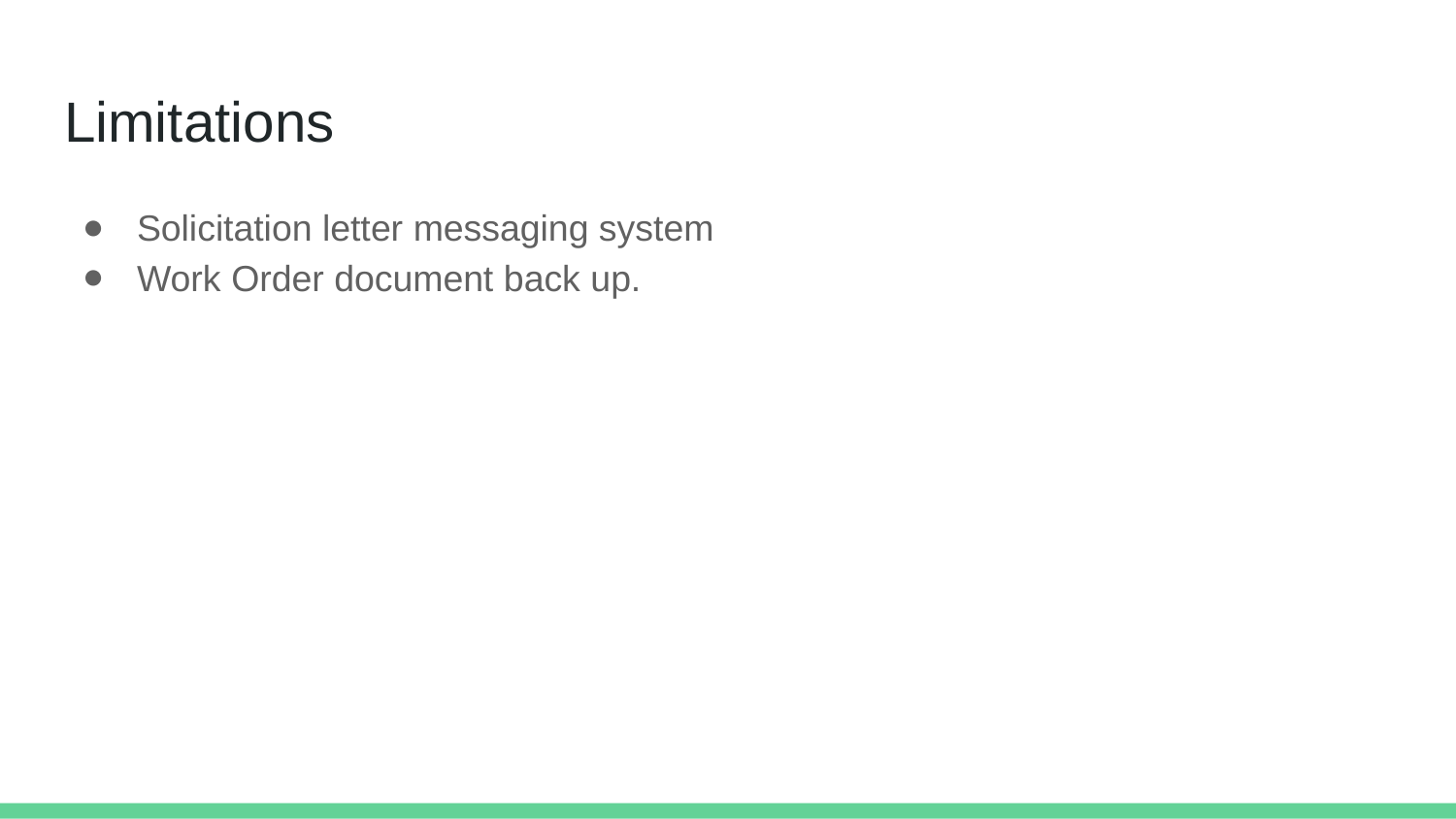

# Limitations
Solicitation letter messaging system
Work Order document back up.